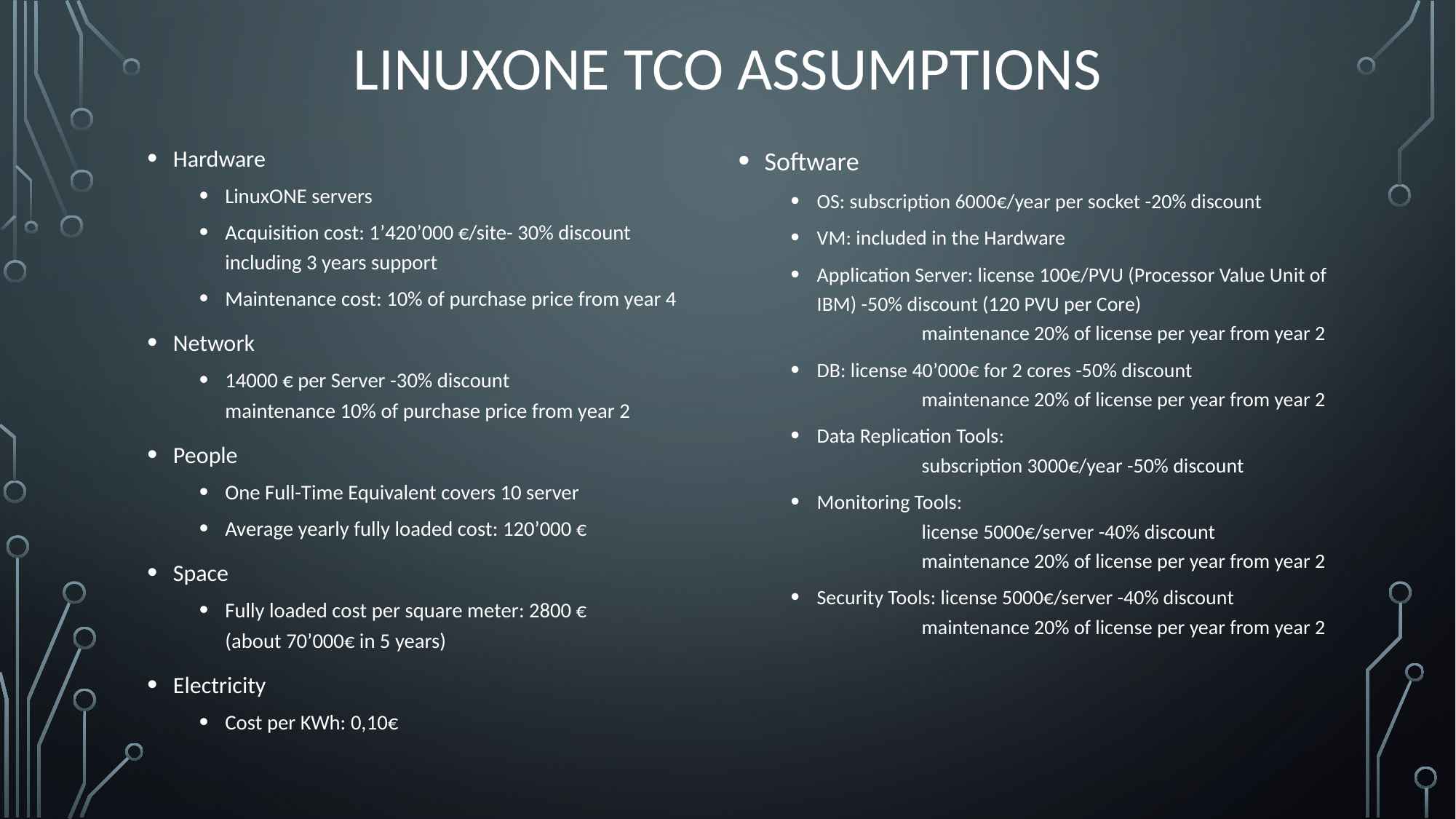

# LinuxONE TCO Assumptions
Software
OS: subscription 6000€/year per socket -20% discount
VM: included in the Hardware
Application Server: license 100€/PVU (Processor Value Unit of IBM) -50% discount (120 PVU per Core)
	maintenance 20% of license per year from year 2
DB: license 40’000€ for 2 cores -50% discount
	maintenance 20% of license per year from year 2
Data Replication Tools:
	subscription 3000€/year -50% discount
Monitoring Tools:
	license 5000€/server -40% discount
	maintenance 20% of license per year from year 2
Security Tools: license 5000€/server -40% discount
	maintenance 20% of license per year from year 2

Hardware
LinuxONE servers
Acquisition cost: 1’420’000 €/site- 30% discount
including 3 years support
Maintenance cost: 10% of purchase price from year 4
Network
14000 € per Server -30% discount
maintenance 10% of purchase price from year 2
People
One Full-Time Equivalent covers 10 server
Average yearly fully loaded cost: 120’000 €
Space
Fully loaded cost per square meter: 2800 €
(about 70’000€ in 5 years)
Electricity
Cost per KWh: 0,10€